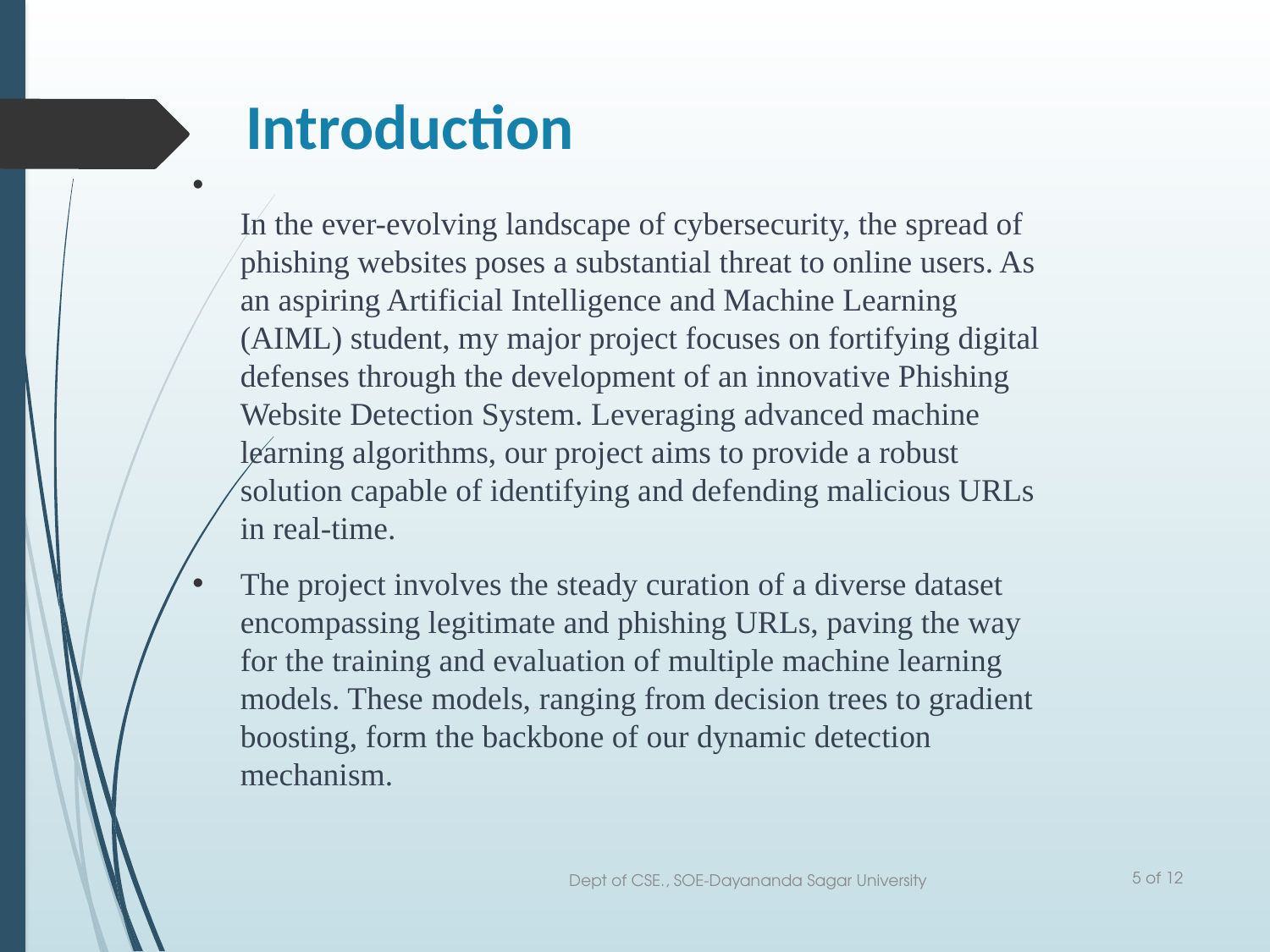

# Introduction
In the ever-evolving landscape of cybersecurity, the spread of phishing websites poses a substantial threat to online users. As an aspiring Artificial Intelligence and Machine Learning (AIML) student, my major project focuses on fortifying digital defenses through the development of an innovative Phishing Website Detection System. Leveraging advanced machine learning algorithms, our project aims to provide a robust solution capable of identifying and defending malicious URLs in real-time.
The project involves the steady curation of a diverse dataset encompassing legitimate and phishing URLs, paving the way for the training and evaluation of multiple machine learning models. These models, ranging from decision trees to gradient boosting, form the backbone of our dynamic detection mechanism.
5 of 12

Dept of CSE., SOE-Dayananda Sagar University